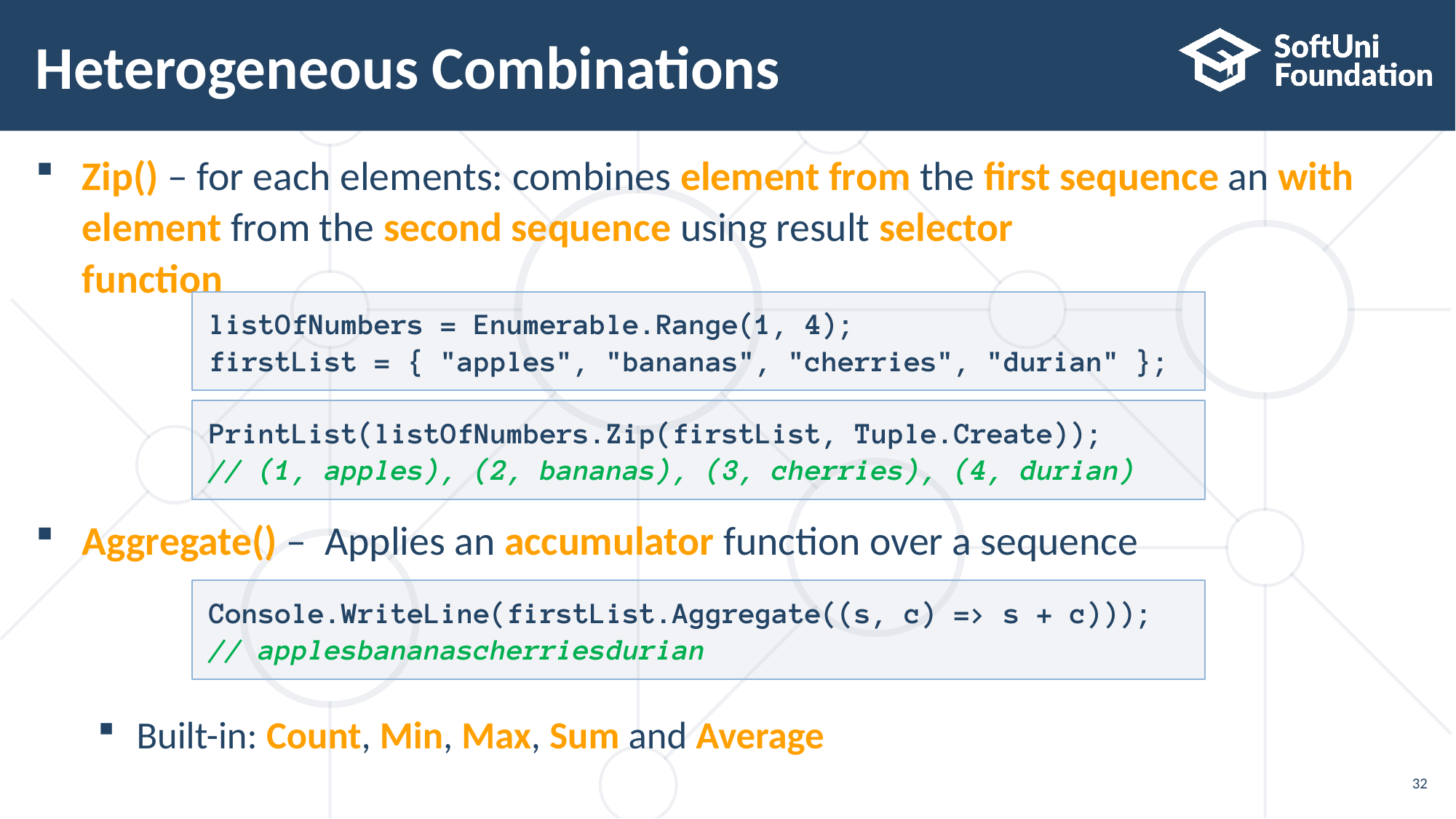

# Heterogeneous Combinations
Zip() – for each elements: combines element from the first sequence an with element from the second sequence using result selector
function

Aggregate() –  Applies an accumulator function over a sequence

Built-in: Count, Min, Max, Sum and Average
listOfNumbers = Enumerable.Range(1, 4);
firstList = { "apples", "bananas", "cherries", "durian" };
PrintList(listOfNumbers.Zip(firstList, Tuple.Create));
// (1, apples), (2, bananas), (3, cherries), (4, durian)
Console.WriteLine(firstList.Aggregate((s, c) => s + c)));
// applesbananascherriesdurian
32